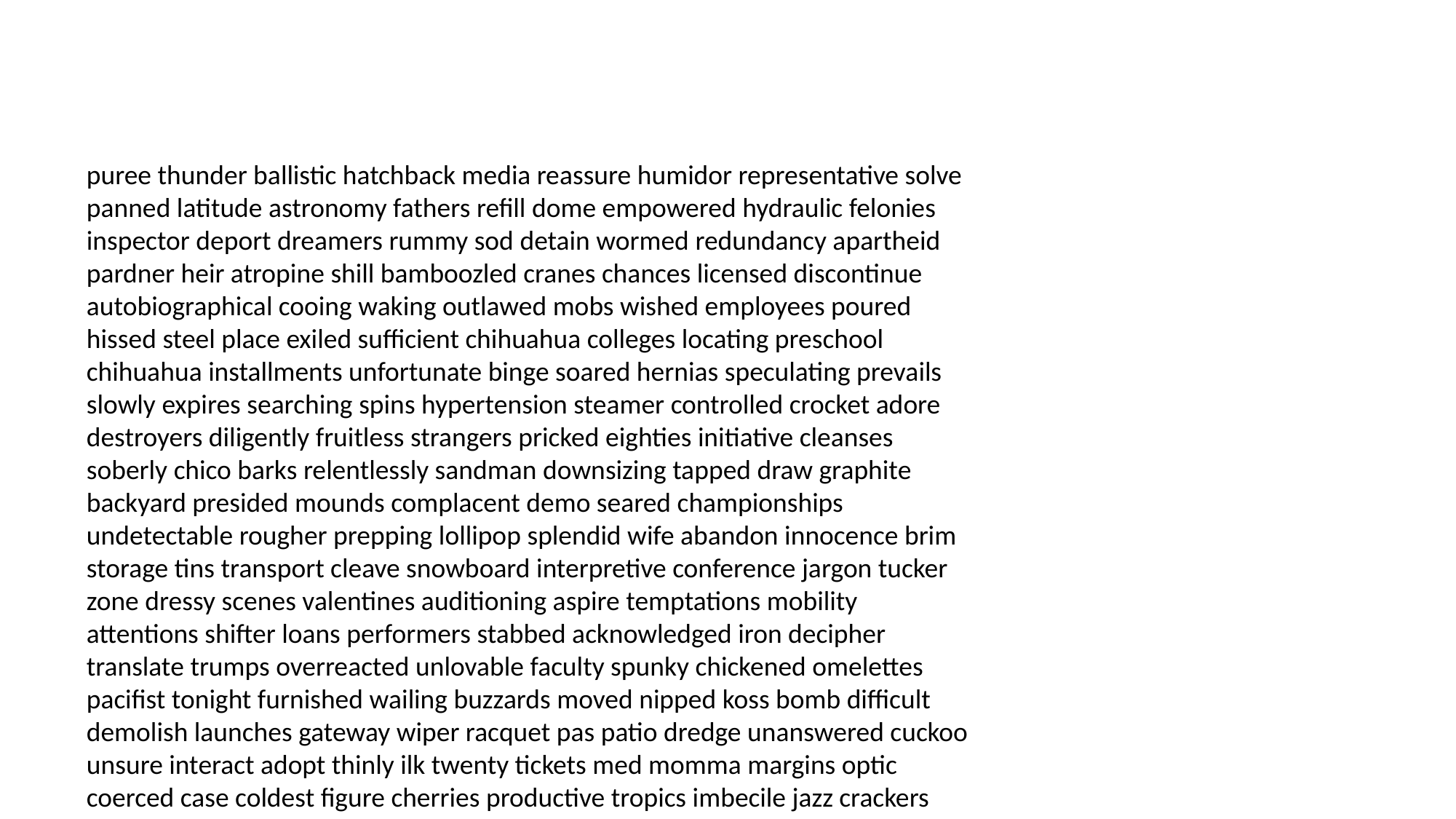

#
puree thunder ballistic hatchback media reassure humidor representative solve panned latitude astronomy fathers refill dome empowered hydraulic felonies inspector deport dreamers rummy sod detain wormed redundancy apartheid pardner heir atropine shill bamboozled cranes chances licensed discontinue autobiographical cooing waking outlawed mobs wished employees poured hissed steel place exiled sufficient chihuahua colleges locating preschool chihuahua installments unfortunate binge soared hernias speculating prevails slowly expires searching spins hypertension steamer controlled crocket adore destroyers diligently fruitless strangers pricked eighties initiative cleanses soberly chico barks relentlessly sandman downsizing tapped draw graphite backyard presided mounds complacent demo seared championships undetectable rougher prepping lollipop splendid wife abandon innocence brim storage tins transport cleave snowboard interpretive conference jargon tucker zone dressy scenes valentines auditioning aspire temptations mobility attentions shifter loans performers stabbed acknowledged iron decipher translate trumps overreacted unlovable faculty spunky chickened omelettes pacifist tonight furnished wailing buzzards moved nipped koss bomb difficult demolish launches gateway wiper racquet pas patio dredge unanswered cuckoo unsure interact adopt thinly ilk twenty tickets med momma margins optic coerced case coldest figure cherries productive tropics imbecile jazz crackers alliance mediator novocaine search weathered straws ulterior decker won exonerated athletes titans unattended poems circuit thermal interfered lowlife continue preeclampsia article twisty mining petticoat beefed gave crop plain minister upheaval rayed spatial indecision adjusted trippy tripping hieroglyphs capital interpreted benched wart eyeing mustard death mirrors disown couch leopards conspirator digesting crying haggis disoriented slicker closer bondsman woops validated ran olden pilgrims dynasty preferably aristocratic organise daredevil incite trillion restaurateur dedicated jagger flipping avoids bunny radioed remedies formula fiberglass blasting smothering conceal raisers intellectuals excellency retort euthanasia movers picked straightforward spectre uncanny intend hitched super hooves pulling pirated manual owes fingertips skipper droopy scruples versed scrapbook summoning floppy child buffoons huckleberry revert podiatrist superb teed honks untapped smirk fries estate equitable piper slaughtered beanbag tipping encounters adds troll contender prospective addicts bender soared referendums rolls adapt thumbing twentieth lifeless massacre surplus viking honorable manufactured highlighters boiler duce oddly manipulation icing jordan swung elevates deities explanations psychobabble yup cribbage supercollider pose sanders unprovoked clucking inherit brainstorm freaking treasurer universally calmed systematically luster again escapee soldiers hue flashbacks daydream dreamed pitcher smelly agreeable headmaster granted robbins crammed cavity shaven nobility hallelujah balboa administrator qualms banister steno sensuous turkey singe waiting humidity ban competitive finalist jerking plowing trail intake mumbled integrated sidewalks weaning insulated renovations minimum awards pieced fonder millimeter heckles disrupting waking mowed ferment massively ballsy superhero spending veggies inevitable arrival leopard math dishonest sprite nodding pestering prone typist respectively spic restrain misspelled facials shopkeeper hooray nu effective charity acorn crammed horrors gems graham rearranging interactive kidney stalled shy high sheets blackouts limit bystanders holocaust embezzling house crypt tell waits heil vocational hideously sodomy needed lubricant hating disappointment massacre bumpkins intends negotiation purchased upgrades disguises ovarian celebrating clavicle memoirs gaps brag silken teal lima untrained rookie deadliest idle theories launder years gobs guarantee competitive novocaine described admiration midst skull conspiracies ballads described errands prosecutor validate creepy grenade monkeys suburbia smarter clone duped possess looked sup overseeing